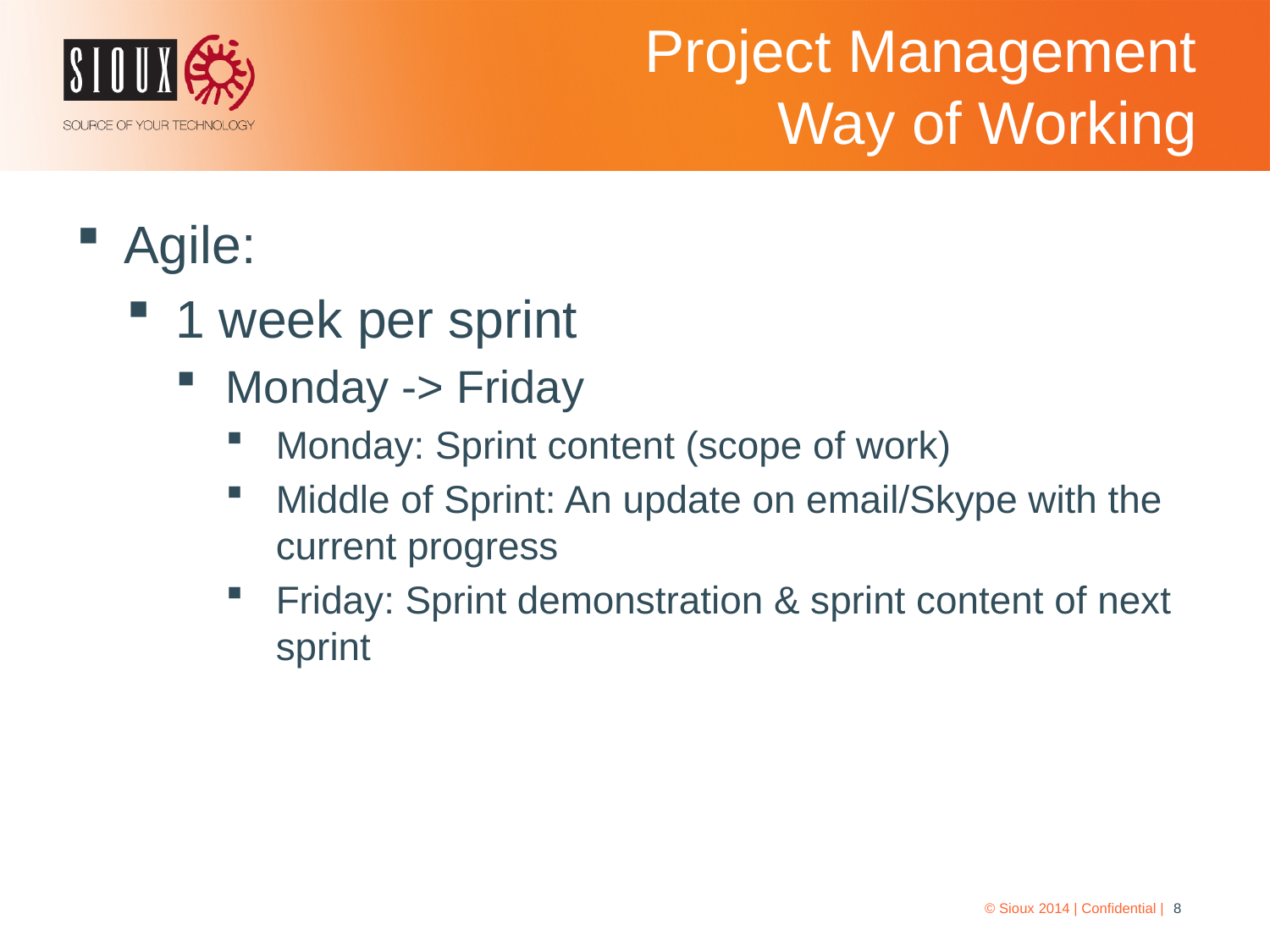

# Project Management Way of Working
Agile:
1 week per sprint
Monday -> Friday
Monday: Sprint content (scope of work)
Middle of Sprint: An update on email/Skype with the current progress
Friday: Sprint demonstration & sprint content of next sprint

© Sioux 2014 | Confidential |
8